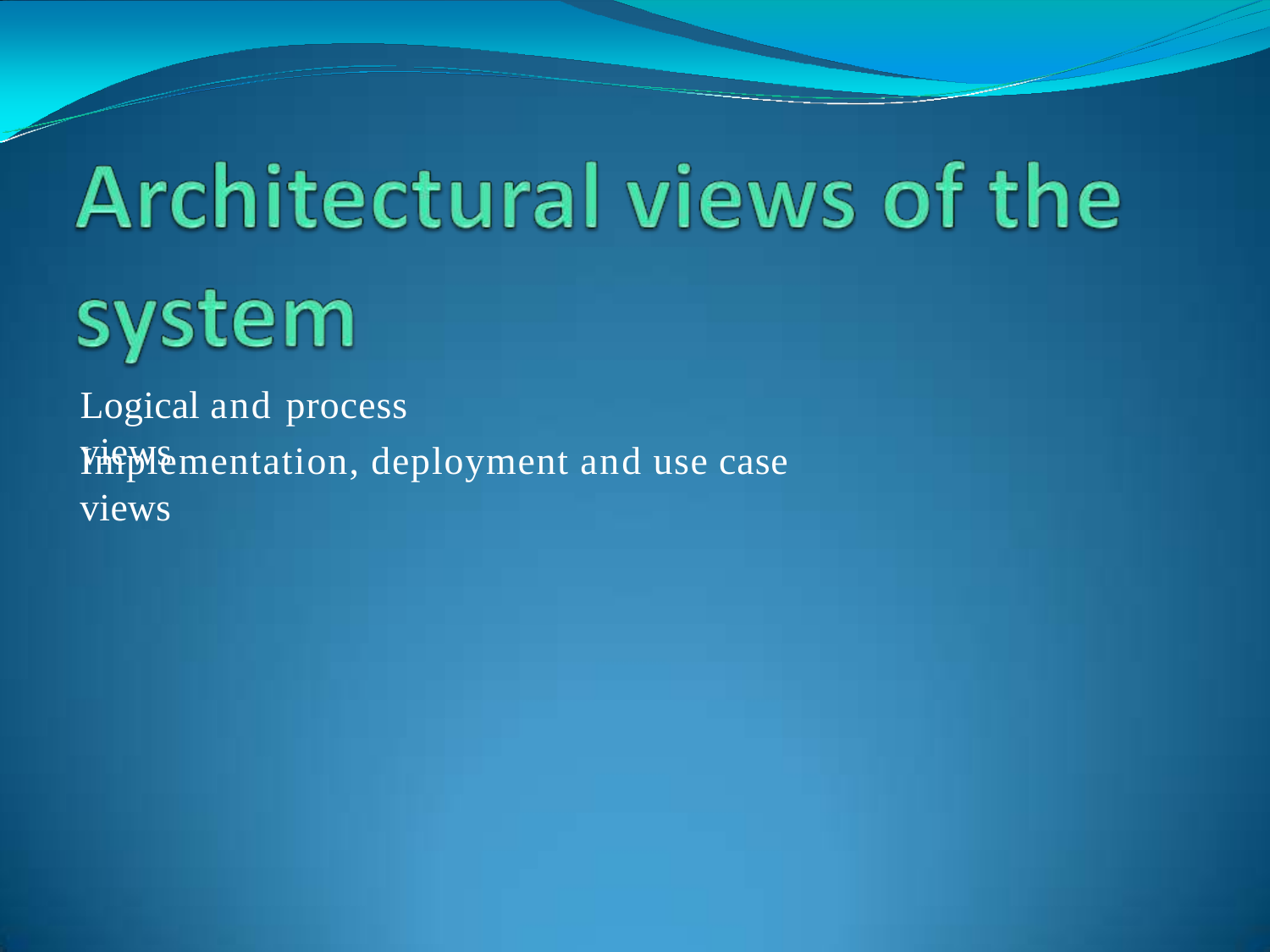

# Logical and process views
Implementation, deployment and use case views